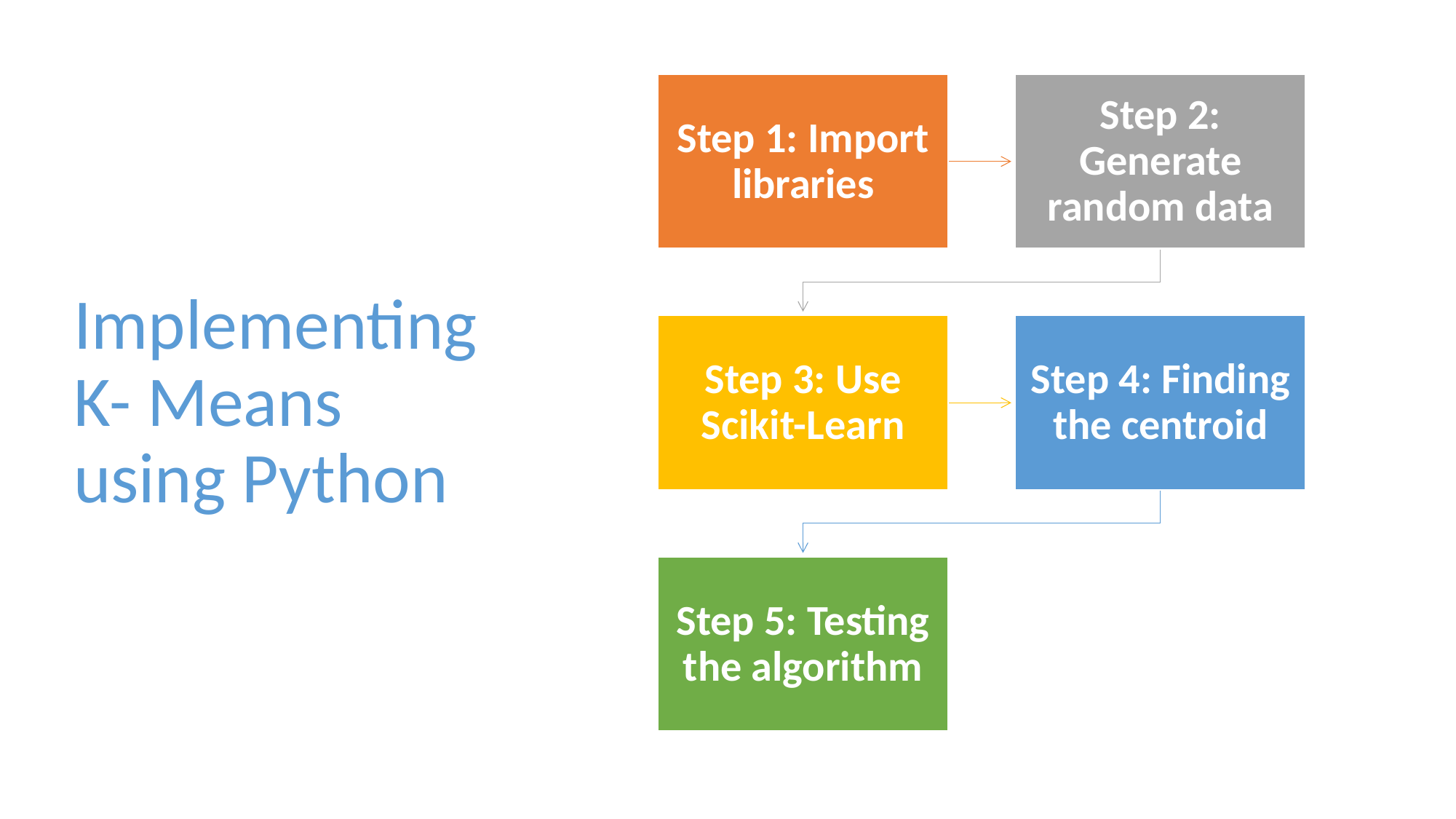

# Implementing K- Means using Python

Step 1: Import libraries

Step 2: Generate random data

Step 3: Use Scikit-Learn

Step 4: Finding the centroid
Step 5: Testing the algorithm